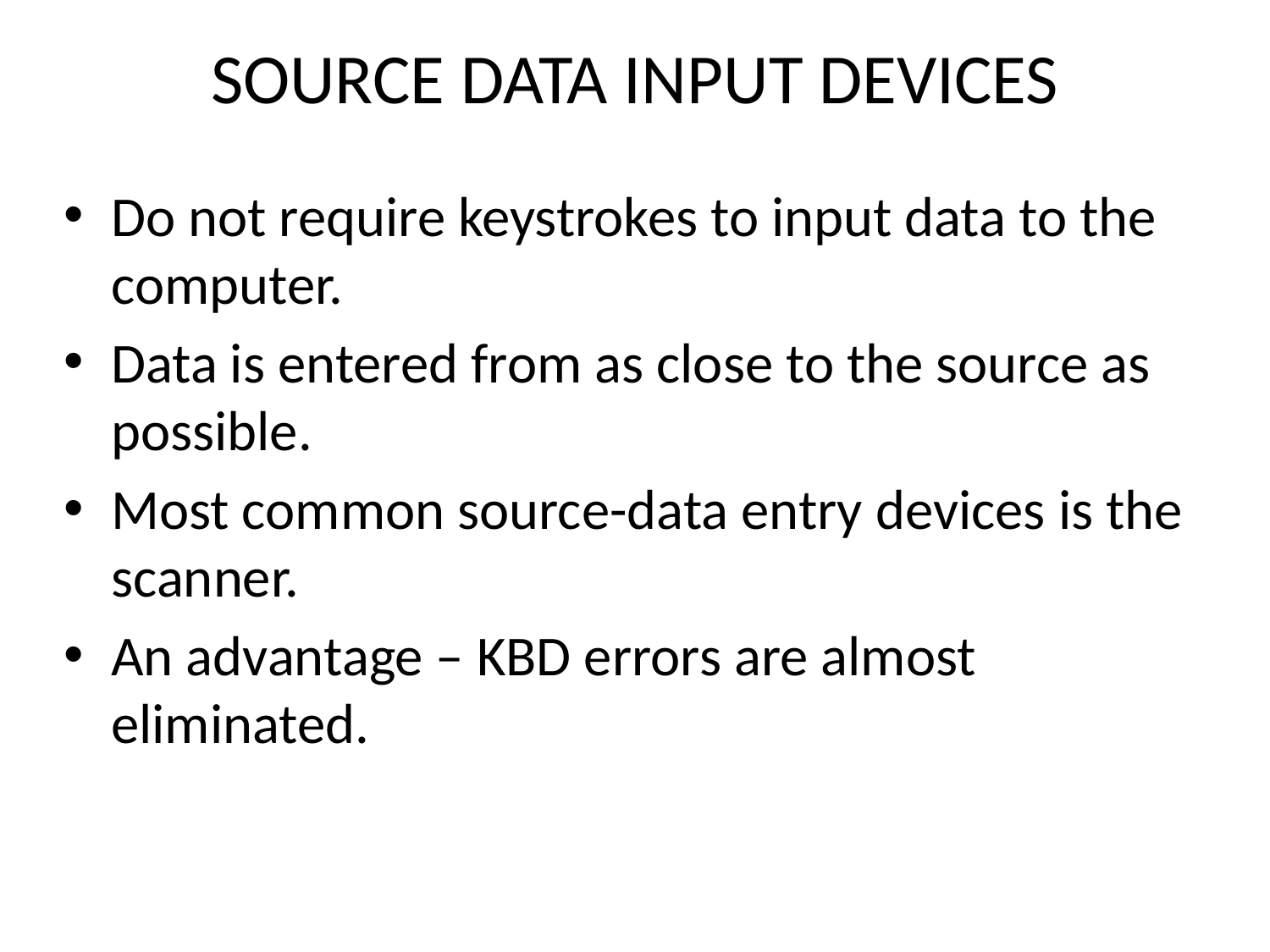

# SOURCE DATA INPUT DEVICES
Do not require keystrokes to input data to the computer.
Data is entered from as close to the source as possible.
Most common source-data entry devices is the scanner.
An advantage – KBD errors are almost eliminated.